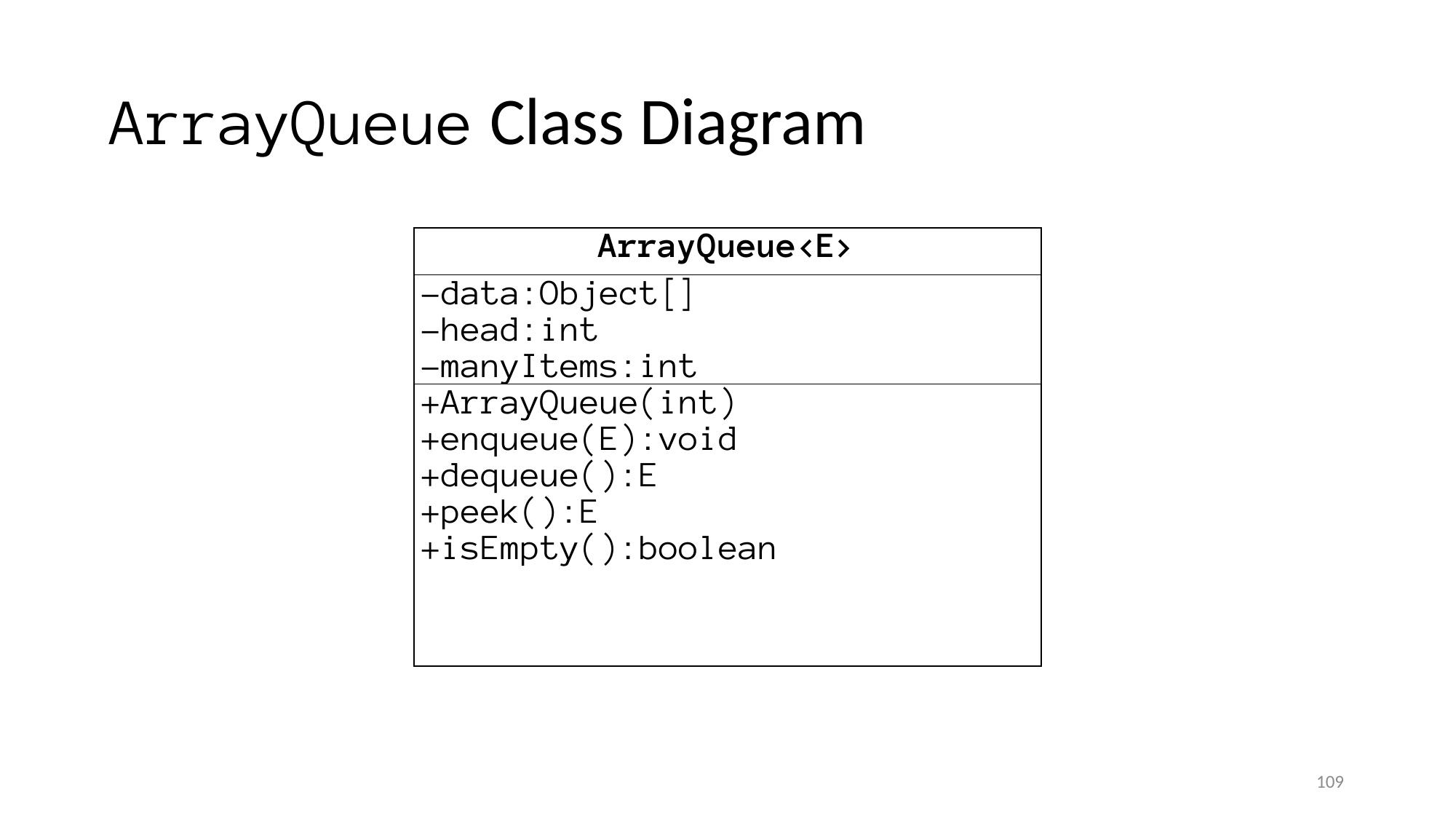

# ArrayQueue Class Diagram
| ArrayQueue<E> |
| --- |
| -data:Object[] -head:int -manyItems:int |
| +ArrayQueue(int) +enqueue(E):void +dequeue():E +peek():E +isEmpty():boolean |
109